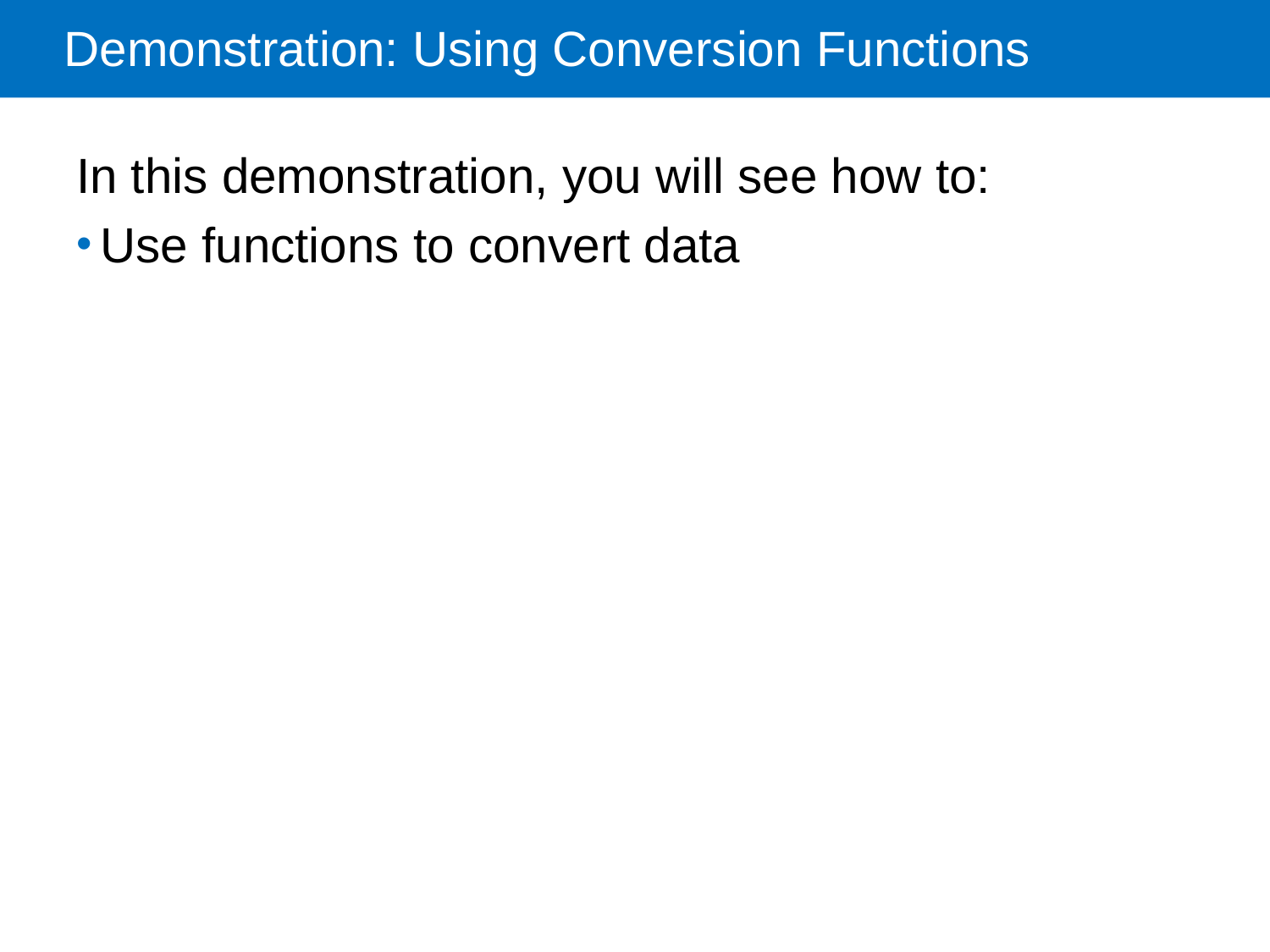

# Demonstration: Using Conversion Functions
In this demonstration, you will see how to:
Use functions to convert data